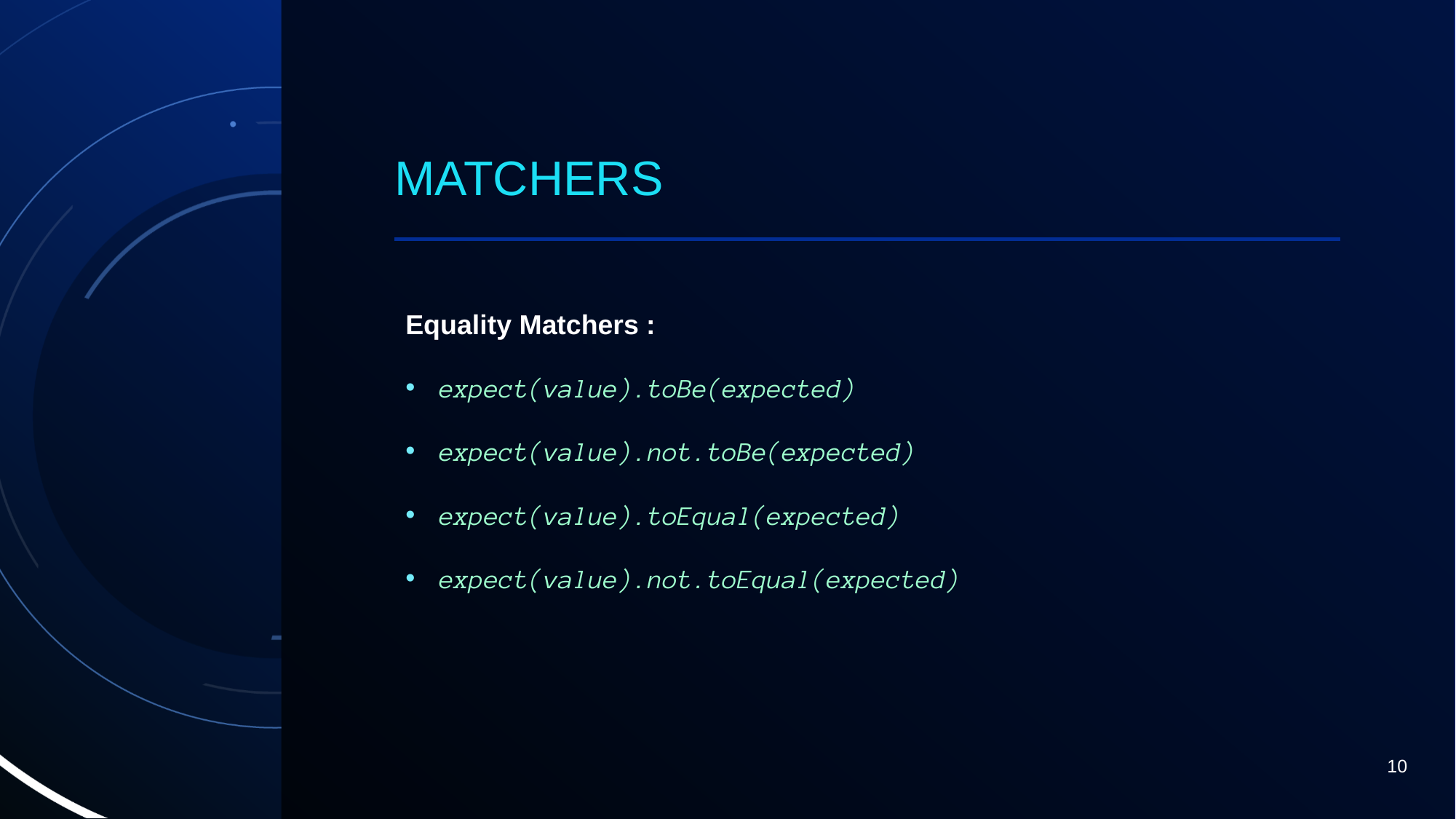

# Matchers
Equality Matchers :
expect(value).toBe(expected)
expect(value).not.toBe(expected)
expect(value).toEqual(expected)
expect(value).not.toEqual(expected)
10